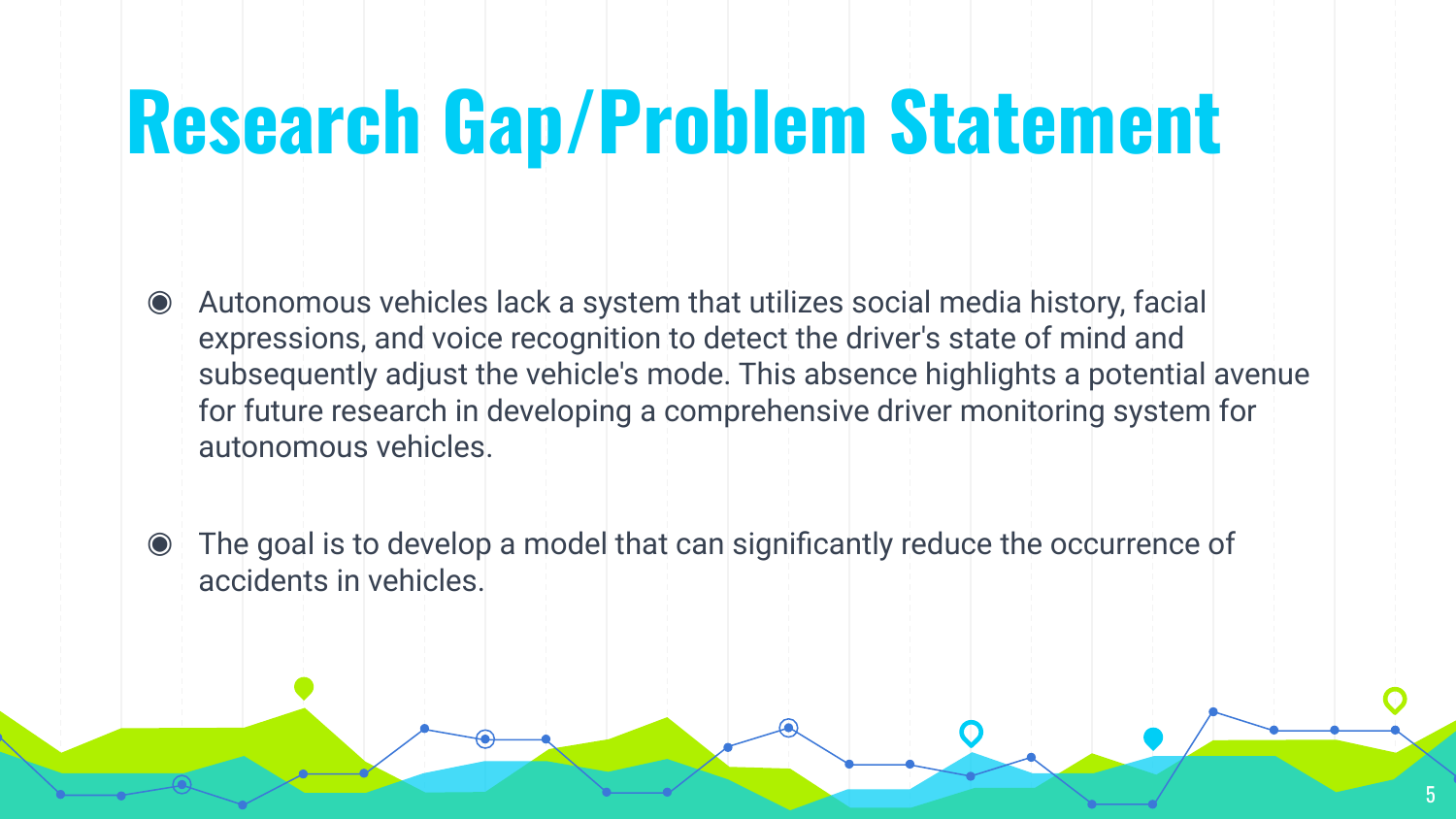

Research Gap/Problem Statement
Autonomous vehicles lack a system that utilizes social media history, facial expressions, and voice recognition to detect the driver's state of mind and subsequently adjust the vehicle's mode. This absence highlights a potential avenue for future research in developing a comprehensive driver monitoring system for autonomous vehicles.

The goal is to develop a model that can significantly reduce the occurrence of accidents in vehicles.
5